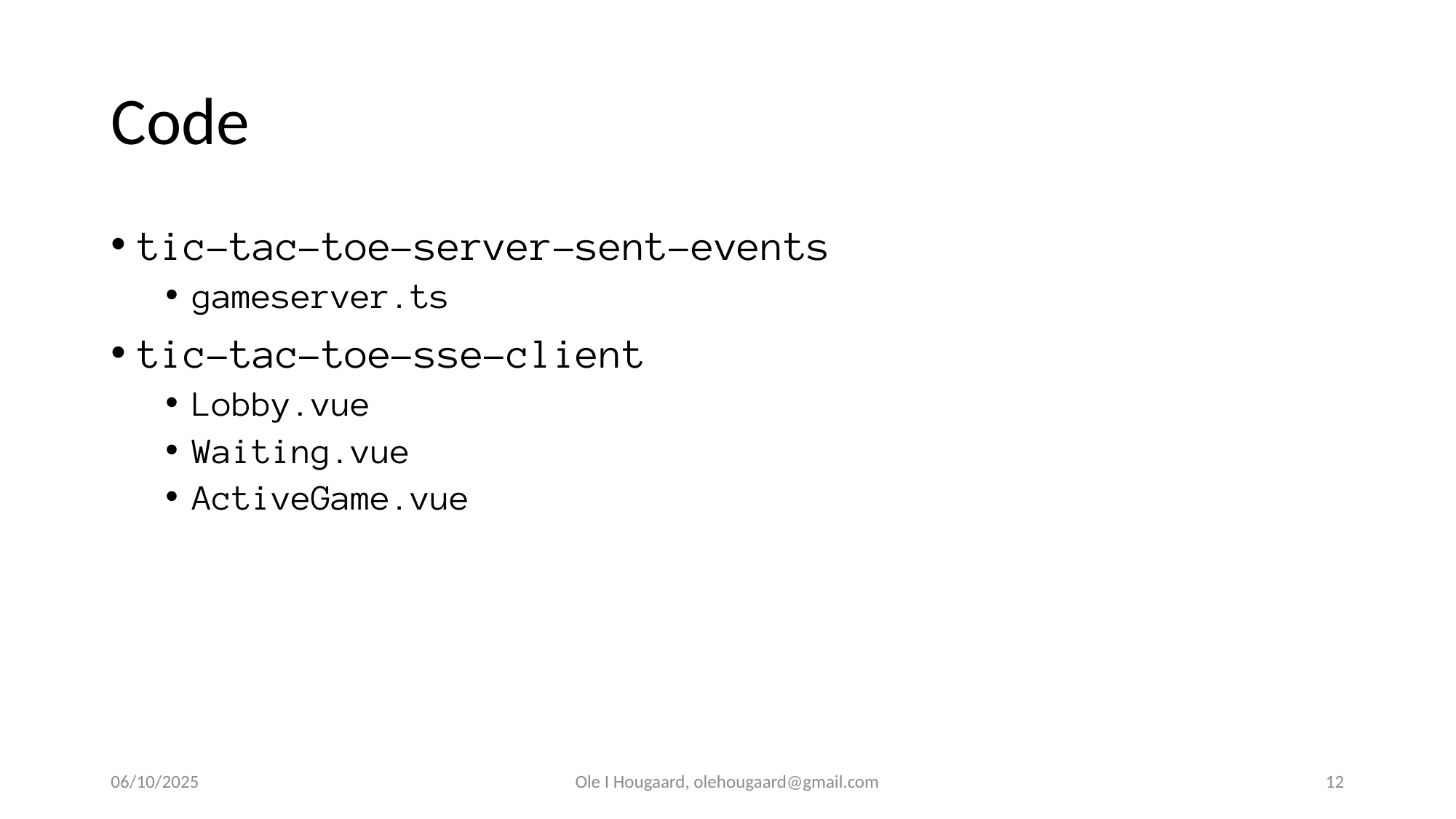

# Code
tic-tac-toe-server-sent-events
gameserver.ts
tic-tac-toe-sse-client
Lobby.vue
Waiting.vue
ActiveGame.vue
06/10/2025
Ole I Hougaard, olehougaard@gmail.com
12